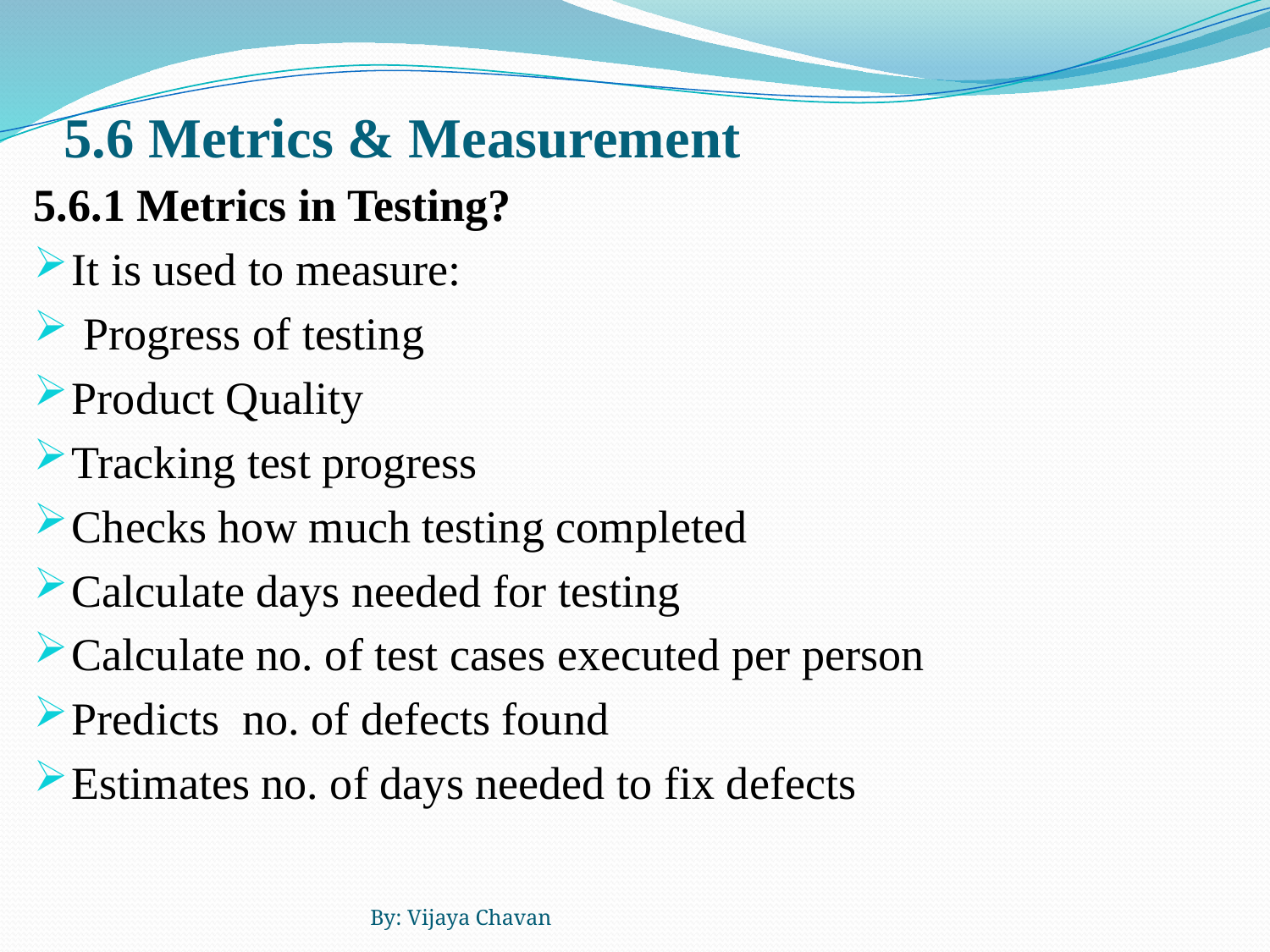

# 5.6 Metrics & Measurement
5.6.1 Metrics in Testing?
It is used to measure:
 Progress of testing
Product Quality
Tracking test progress
Checks how much testing completed
Calculate days needed for testing
Calculate no. of test cases executed per person
Predicts  no. of defects found
Estimates no. of days needed to fix defects

By: Vijaya Chavan